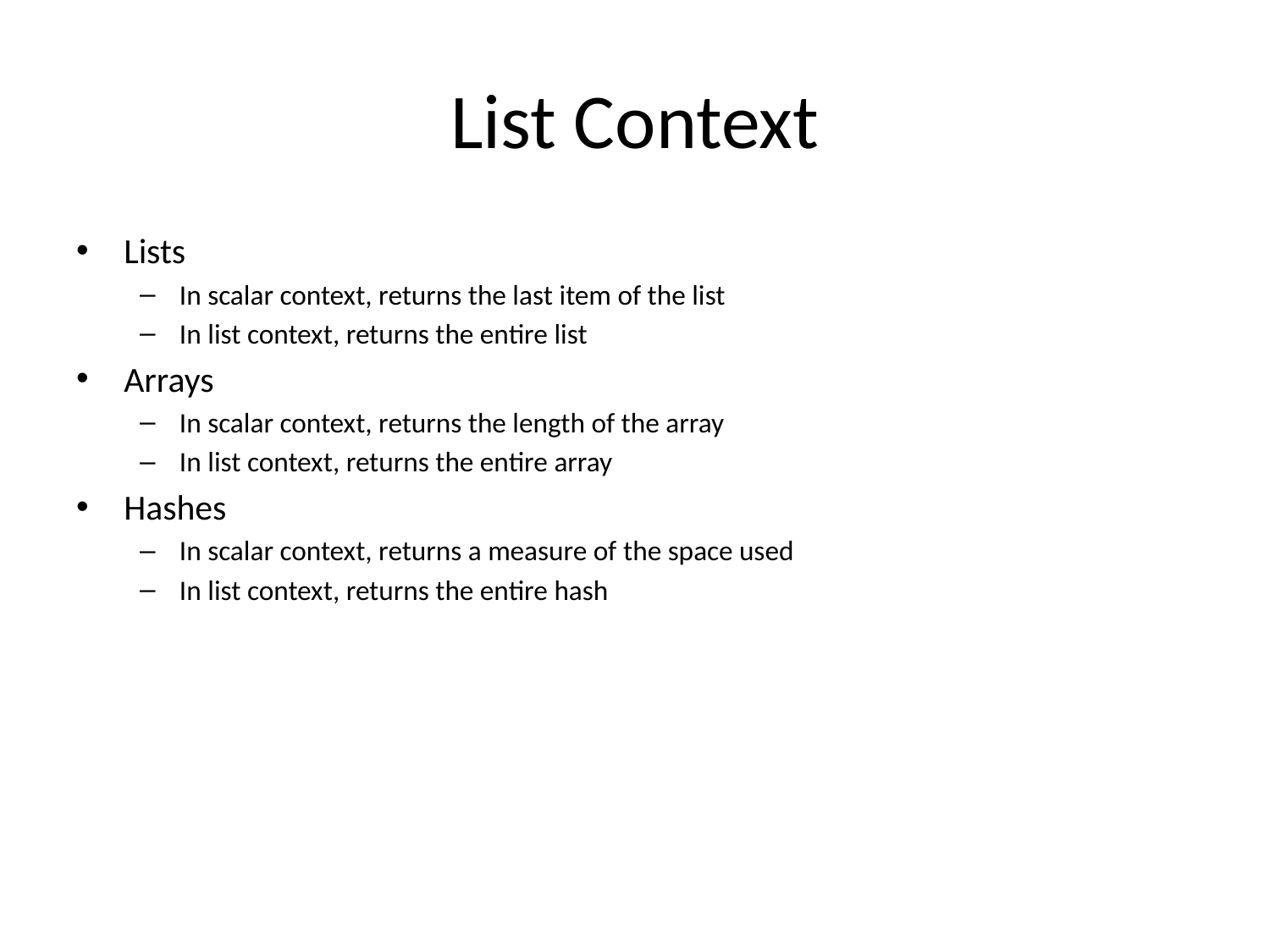

# List Context
Lists
In scalar context, returns the last item of the list
In list context, returns the entire list
Arrays
In scalar context, returns the length of the array
In list context, returns the entire array
Hashes
In scalar context, returns a measure of the space used
In list context, returns the entire hash